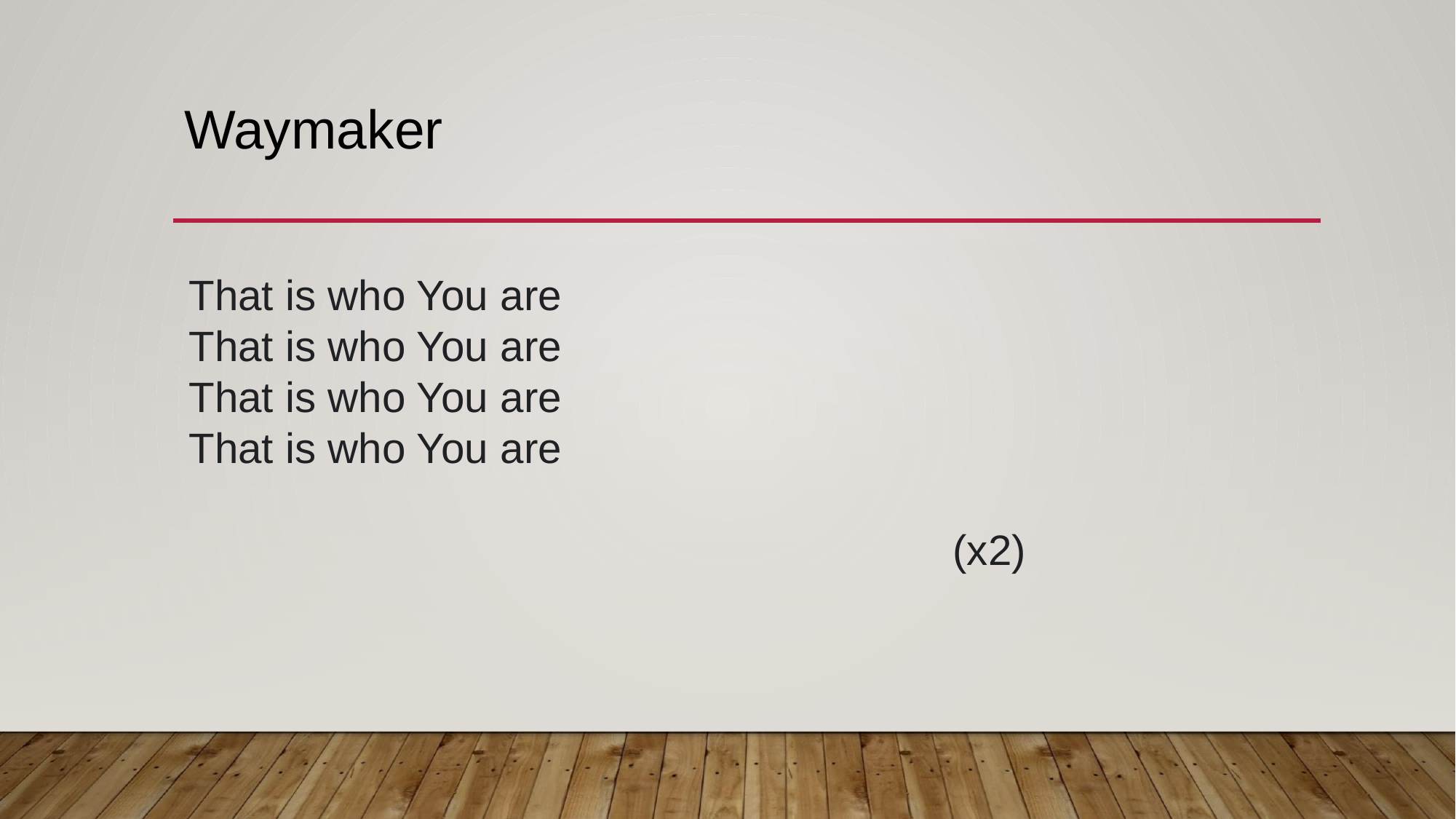

# Waymaker
That is who You are
That is who You are
That is who You are
That is who You are

							(x2)